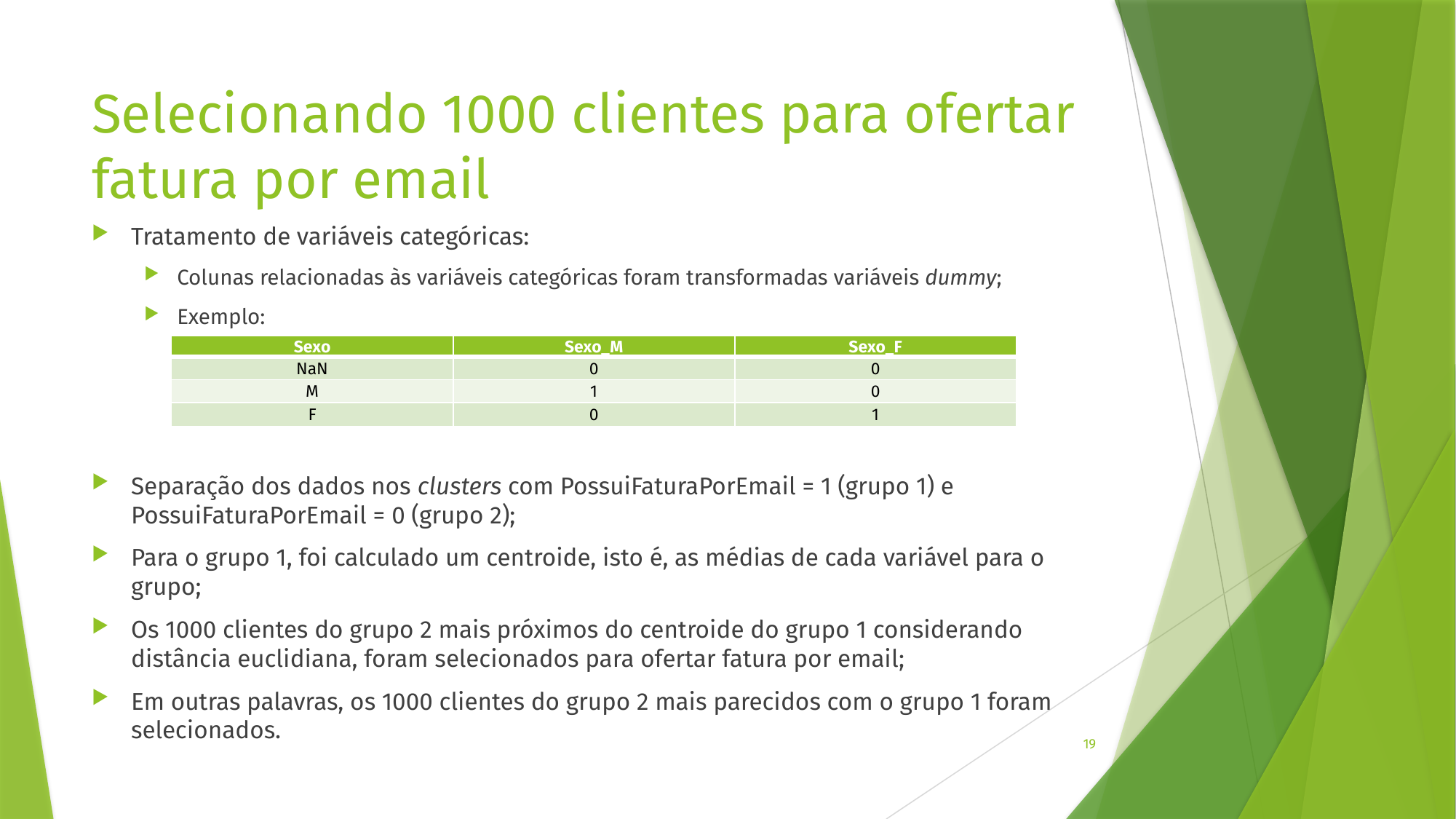

# Selecionando 1000 clientes para ofertar fatura por email
Tratamento de variáveis categóricas:
Colunas relacionadas às variáveis categóricas foram transformadas variáveis dummy;
Exemplo:

Separação dos dados nos clusters com PossuiFaturaPorEmail = 1 (grupo 1) e PossuiFaturaPorEmail = 0 (grupo 2);
Para o grupo 1, foi calculado um centroide, isto é, as médias de cada variável para o grupo;
Os 1000 clientes do grupo 2 mais próximos do centroide do grupo 1 considerando distância euclidiana, foram selecionados para ofertar fatura por email;
Em outras palavras, os 1000 clientes do grupo 2 mais parecidos com o grupo 1 foram selecionados.

| Sexo | Sexo\_M | Sexo\_F |
| --- | --- | --- |
| NaN | 0 | 0 |
| M | 1 | 0 |
| F | 0 | 1 |
19